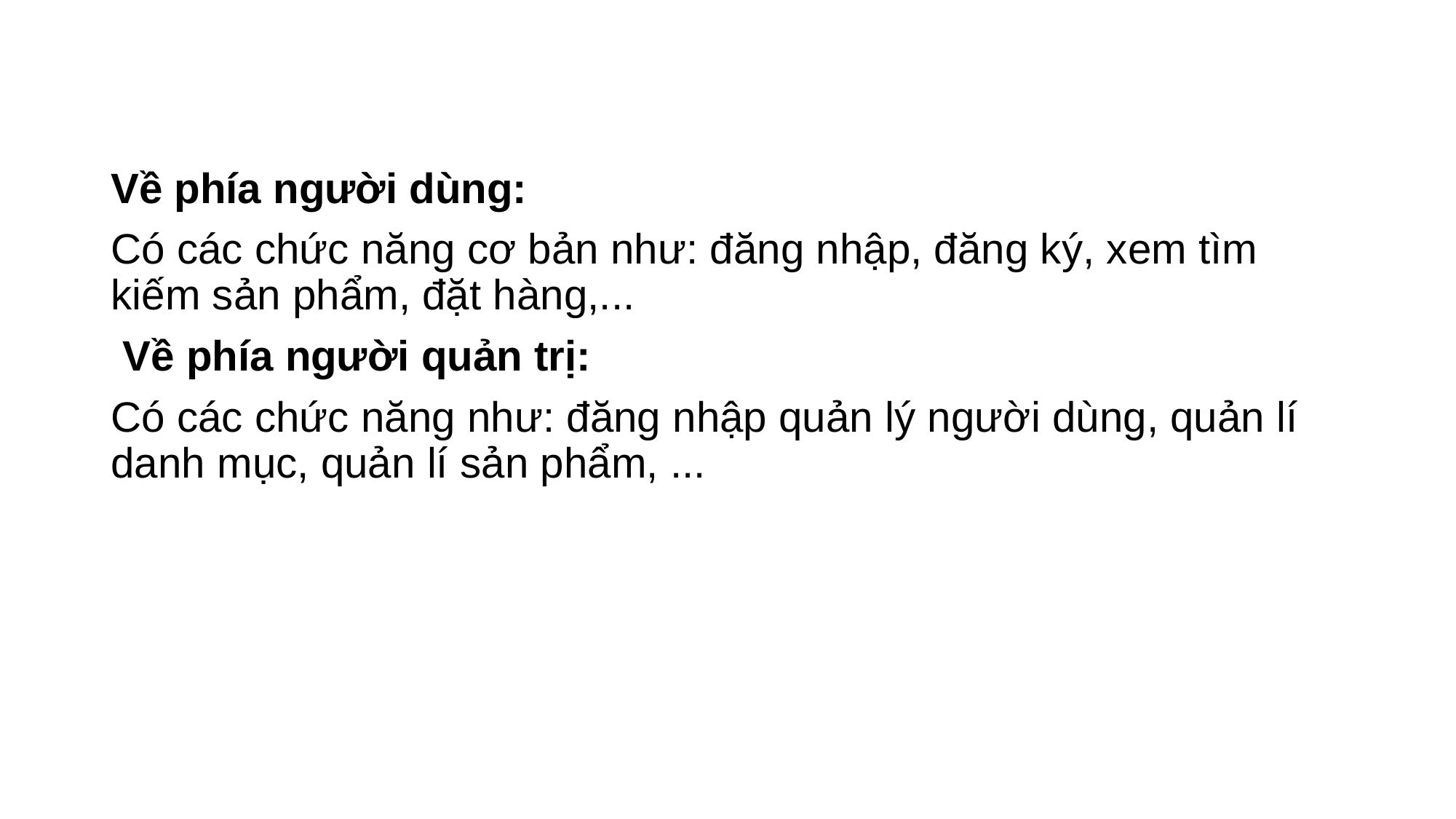

Về phía người dùng:
Có các chức năng cơ bản như: đăng nhập, đăng ký, xem tìm kiếm sản phẩm, đặt hàng,...
 Về phía người quản trị:
Có các chức năng như: đăng nhập quản lý người dùng, quản lí danh mục, quản lí sản phẩm, ...